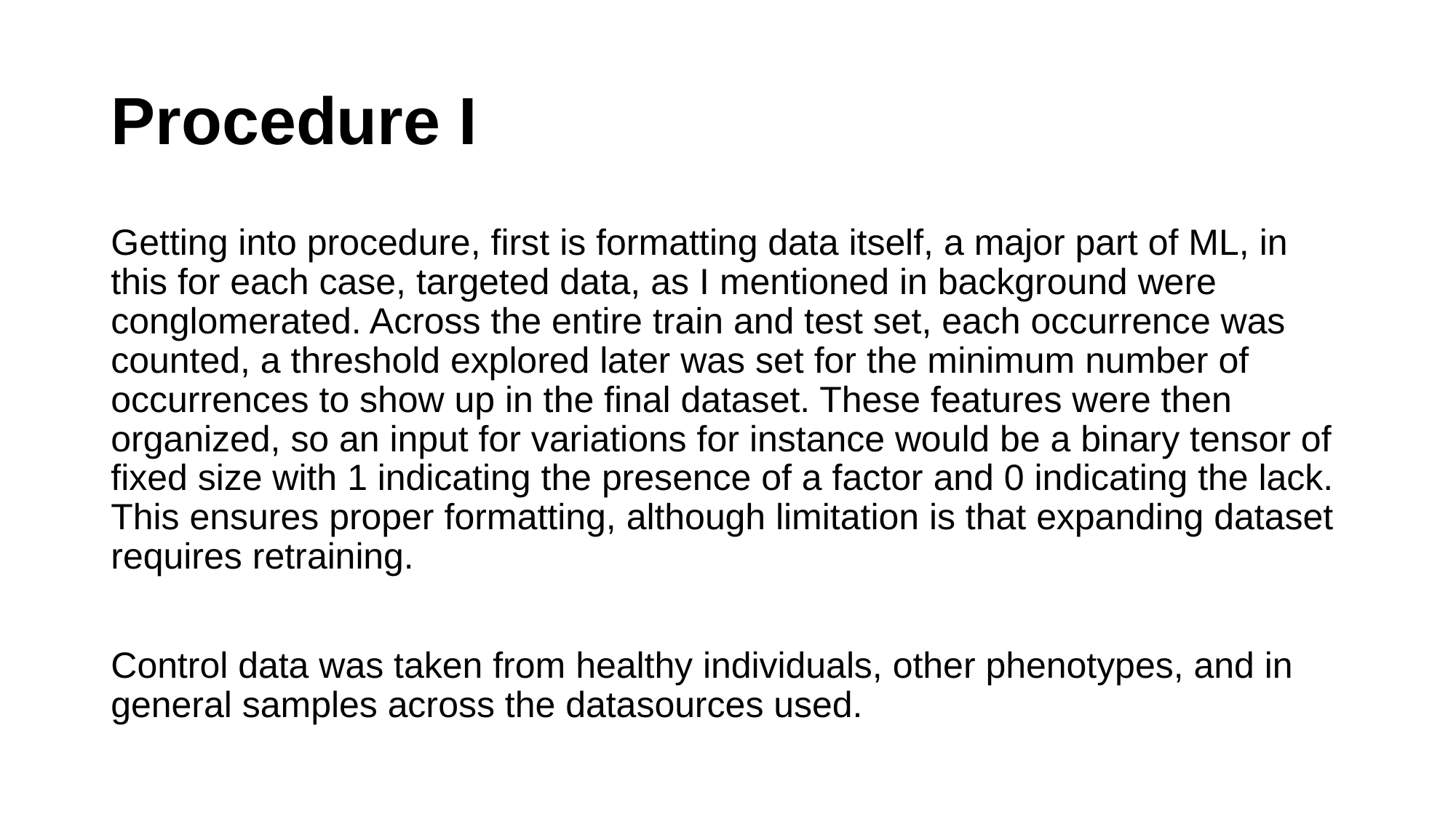

# Procedure I
Getting into procedure, first is formatting data itself, a major part of ML, in this for each case, targeted data, as I mentioned in background were conglomerated. Across the entire train and test set, each occurrence was counted, a threshold explored later was set for the minimum number of occurrences to show up in the final dataset. These features were then organized, so an input for variations for instance would be a binary tensor of fixed size with 1 indicating the presence of a factor and 0 indicating the lack. This ensures proper formatting, although limitation is that expanding dataset requires retraining.

Control data was taken from healthy individuals, other phenotypes, and in general samples across the datasources used.